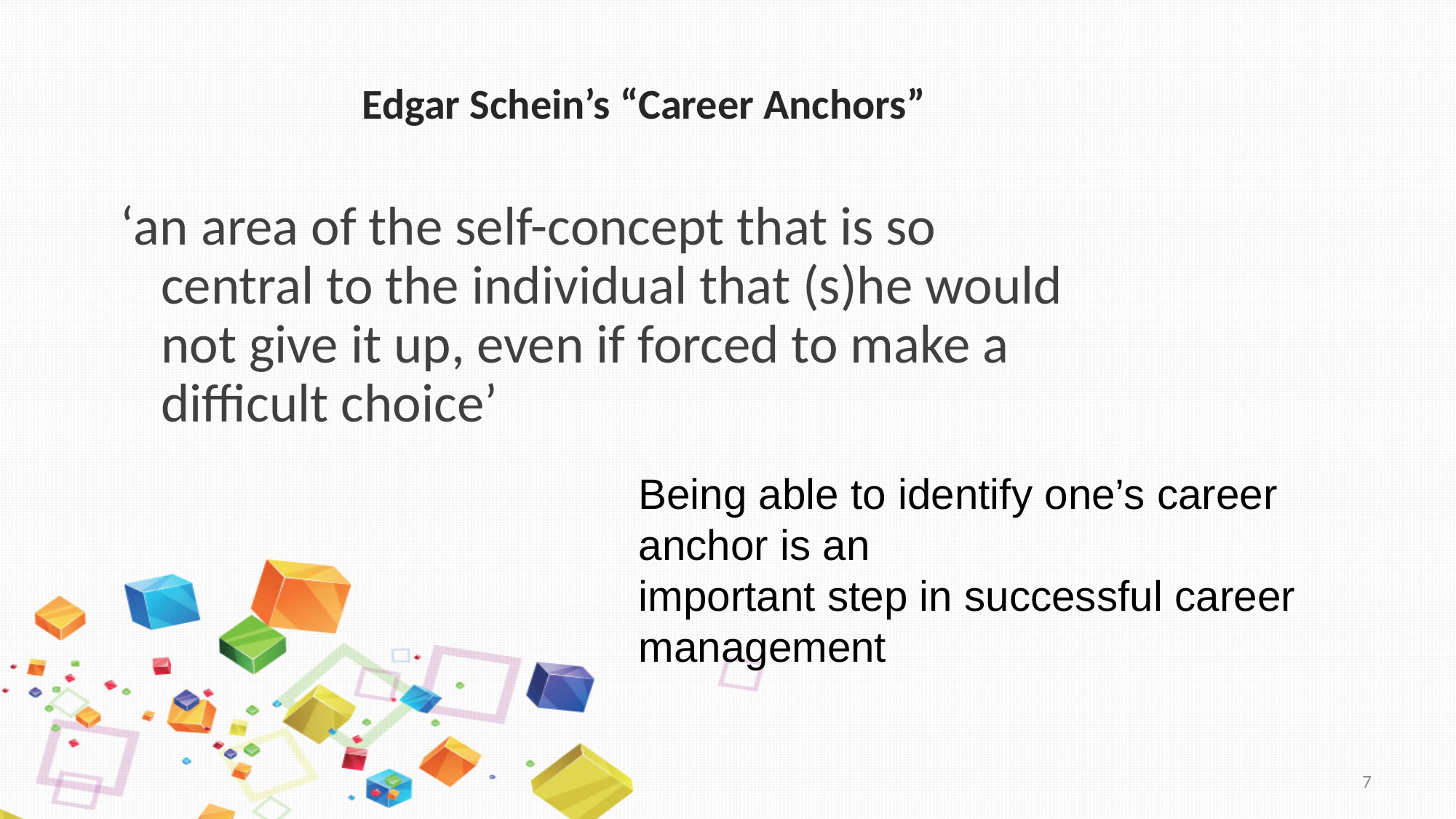

# Edgar Schein’s “Career Anchors”
‘an area of the self-concept that is so central to the individual that (s)he would not give it up, even if forced to make a difficult choice’
Being able to identify one’s career anchor is an
important step in successful career management

7